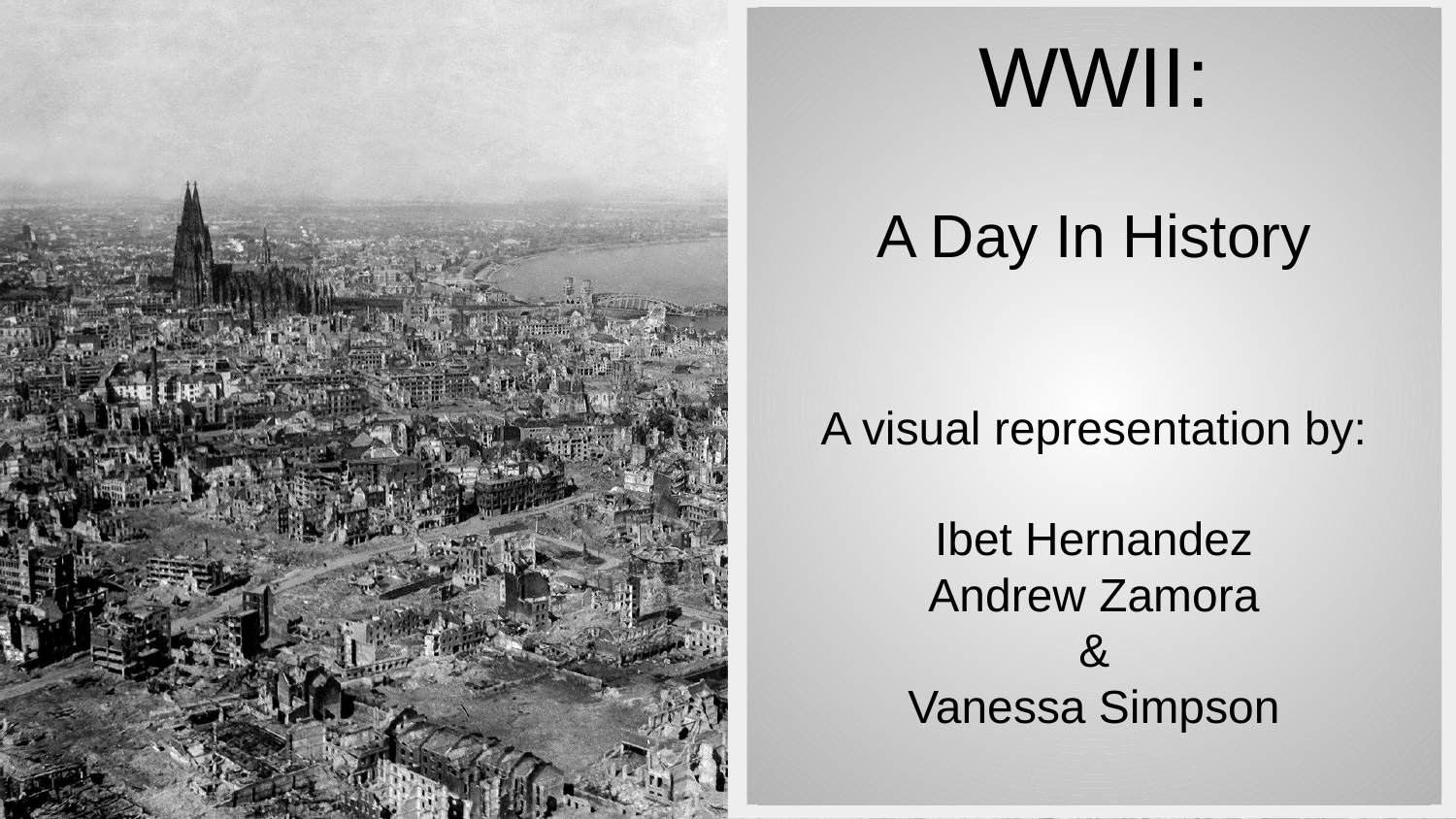

# WWII:

A Day In History

A visual representation by:

Ibet Hernandez
Andrew Zamora
&
Vanessa Simpson